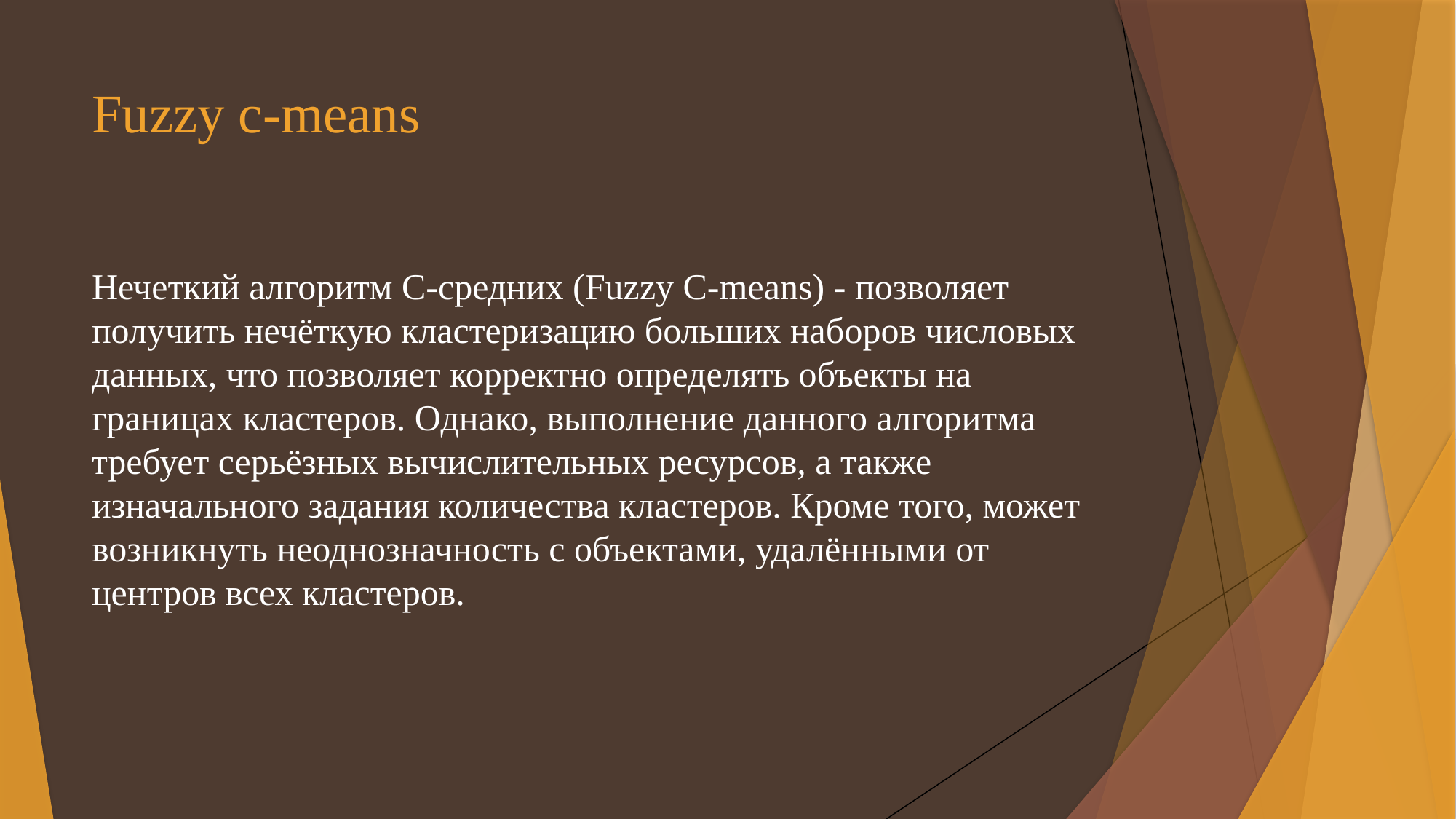

# Fuzzy c-means
Нечеткий алгоритм С-средних (Fuzzy C-means) - позволяет получить нечёткую кластеризацию больших наборов числовых данных, что позволяет корректно определять объекты на границах кластеров. Однако, выполнение данного алгоритма требует серьёзных вычислительных ресурсов, а также изначального задания количества кластеров. Кроме того, может возникнуть неоднозначность с объектами, удалёнными от центров всех кластеров.